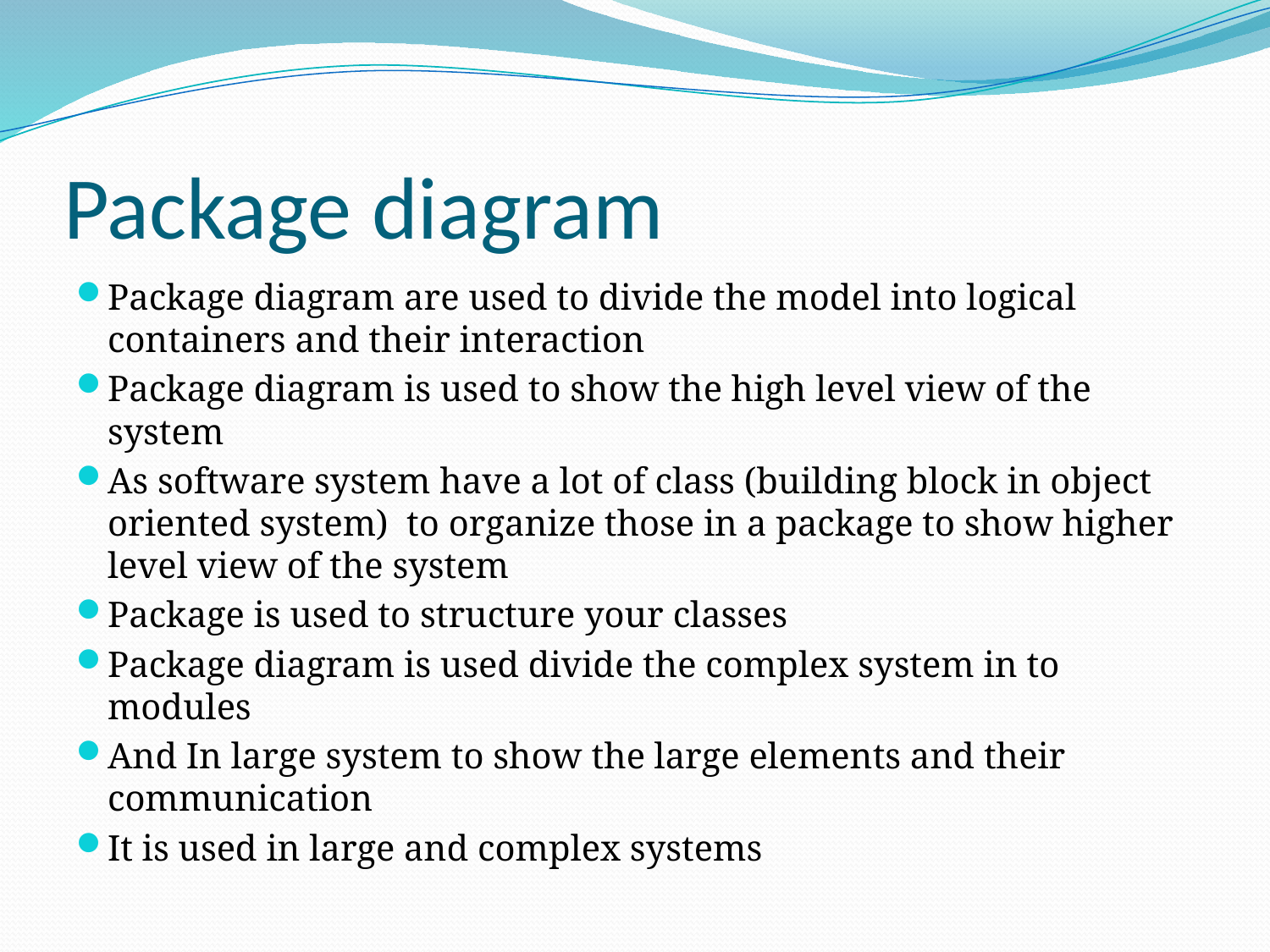

# Package diagram
Package diagram are used to divide the model into logical containers and their interaction
Package diagram is used to show the high level view of the system
As software system have a lot of class (building block in object oriented system)  to organize those in a package to show higher level view of the system
Package is used to structure your classes
Package diagram is used divide the complex system in to modules
And In large system to show the large elements and their  communication
It is used in large and complex systems